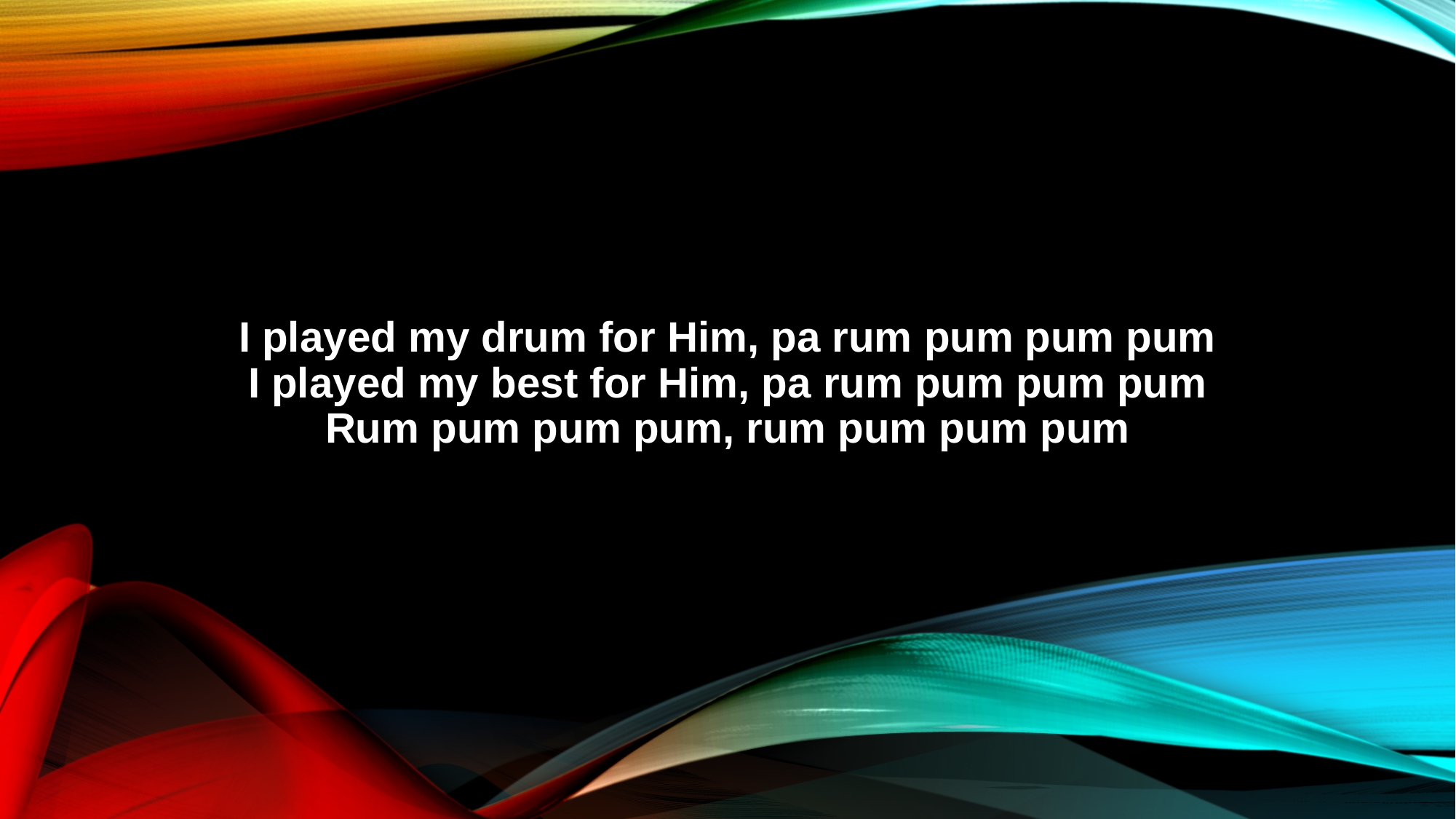

I played my drum for Him, pa rum pum pum pum
I played my best for Him, pa rum pum pum pum
Rum pum pum pum, rum pum pum pum